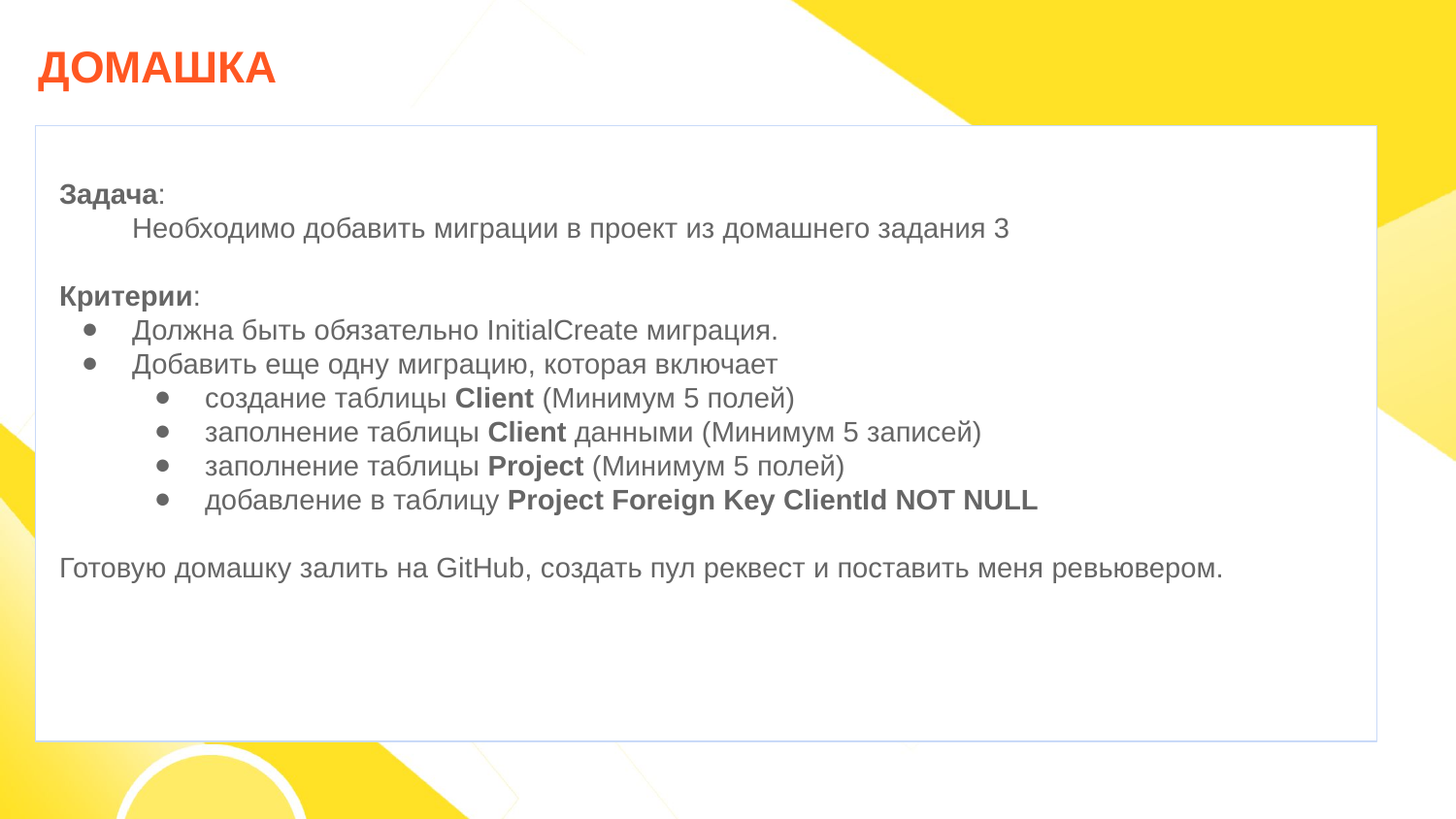

ДОМАШКА

Задача:
Необходимо добавить миграции в проект из домашнего задания 3

Критерии:
Должна быть обязательно InitialCreate миграция.
Добавить еще одну миграцию, которая включает
создание таблицы Client (Минимум 5 полей)
заполнение таблицы Client данными (Минимум 5 записей)
заполнение таблицы Project (Минимум 5 полей)
добавление в таблицу Project Foreign Key ClientId NOT NULL

Готовую домашку залить на GitHub, создать пул реквест и поставить меня ревьювером.